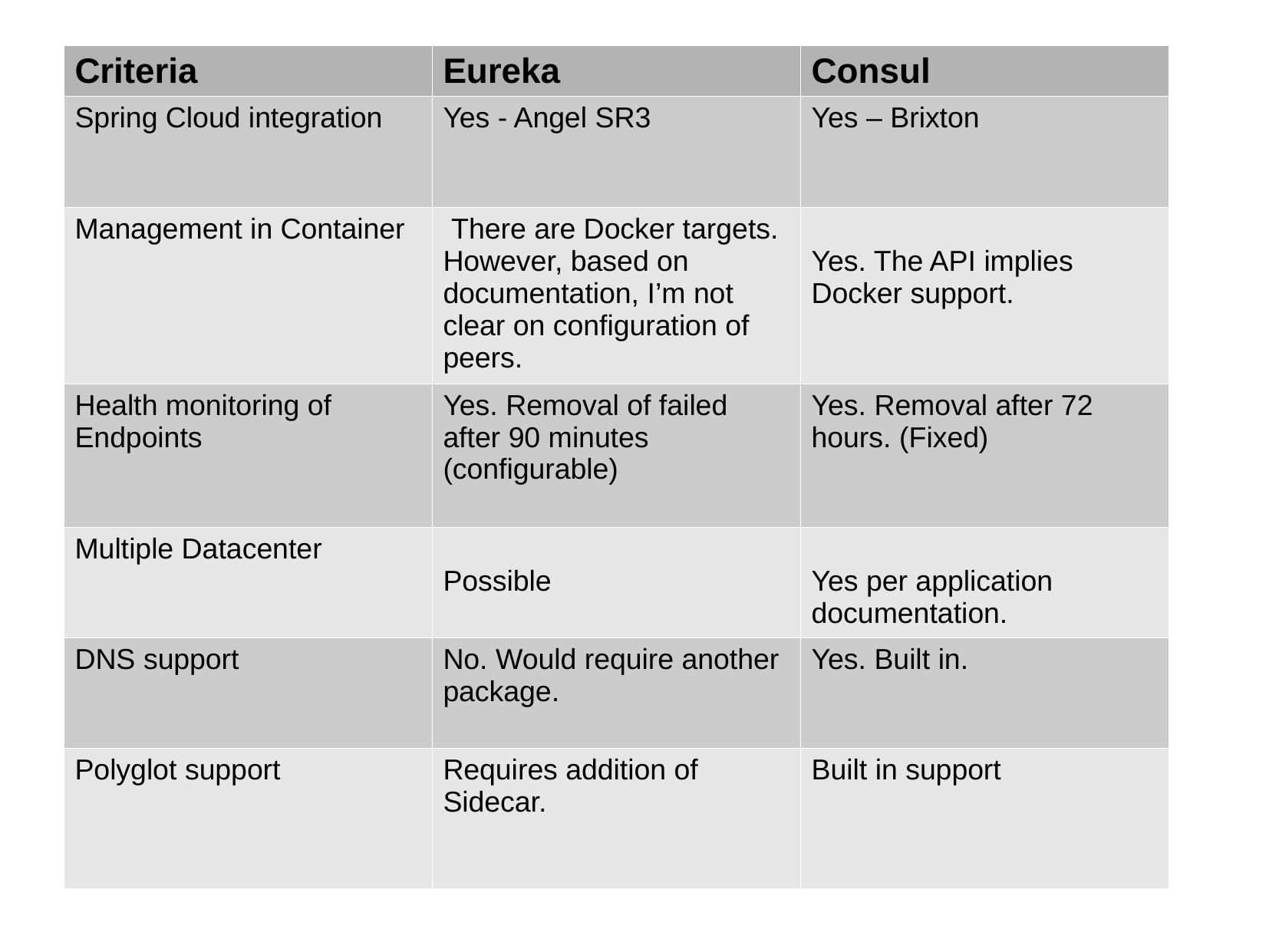

| Criteria | Eureka | Consul |
| --- | --- | --- |
| Spring Cloud integration | Yes - Angel SR3 | Yes – Brixton |
| Management in Container | There are Docker targets. However, based on documentation, I’m not clear on configuration of peers. | Yes. The API implies Docker support. |
| Health monitoring of Endpoints | Yes. Removal of failed after 90 minutes (configurable) | Yes. Removal after 72 hours. (Fixed) |
| Multiple Datacenter | Possible | Yes per application documentation. |
| DNS support | No. Would require another package. | Yes. Built in. |
| Polyglot support | Requires addition of Sidecar. | Built in support |